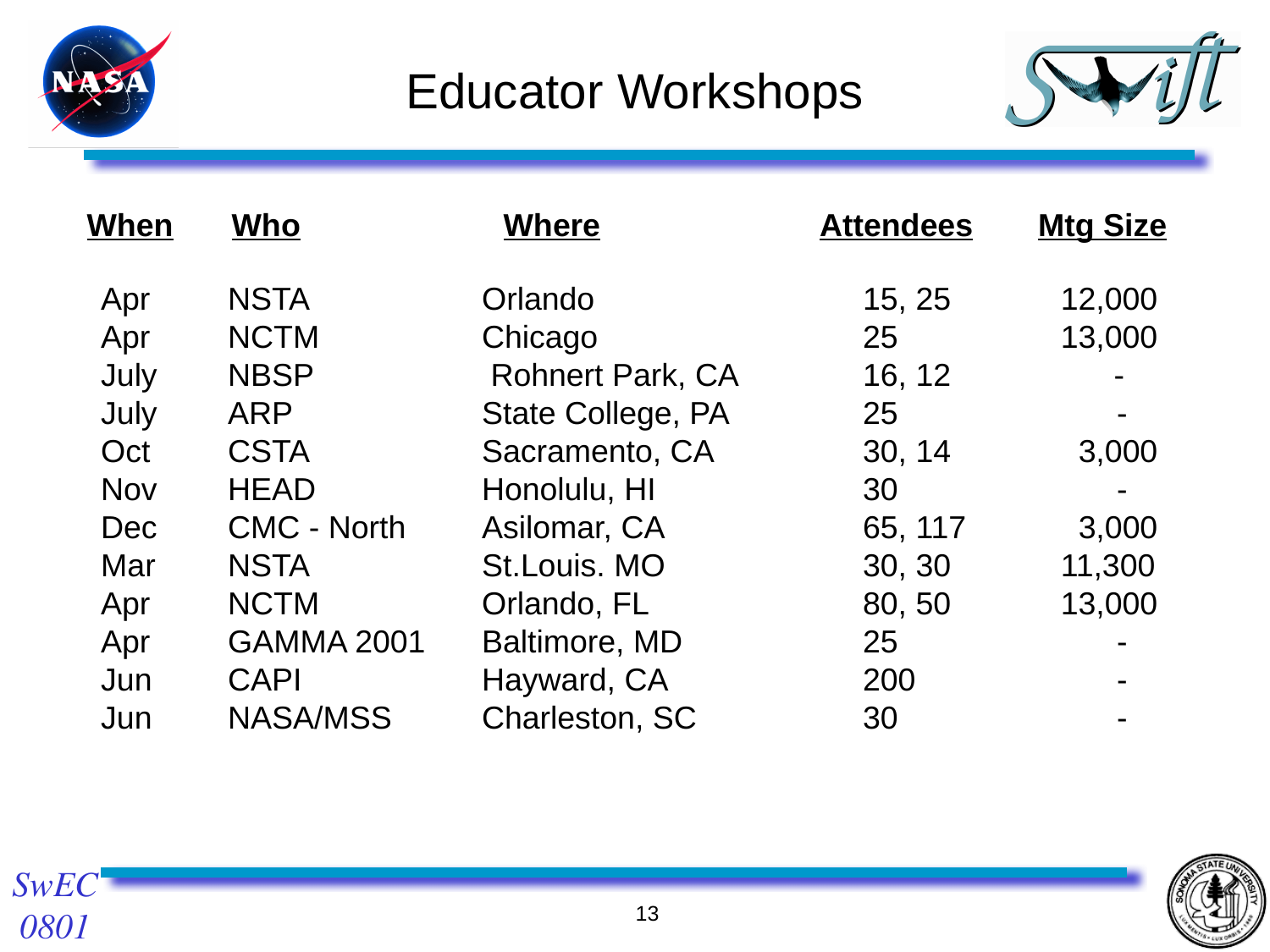

Educator Workshops
When	  Who		    Where	           Attendees	       Mtg Size
Apr	NSTA		Orlando			15, 25	        12,000
Apr	NCTM		Chicago			25	        13,000
July	NBSP	            	 Rohnert Park, CA	16, 12	              -
July	ARP		State College, PA		25		-
Oct	CSTA		Sacramento, CA		30, 14	          3,000
Nov	HEAD		Honolulu, HI		30		-
Dec	CMC - North	Asilomar, CA		65, 117	          3,000
Mar	NSTA		St.Louis. MO		30, 30	        11,300
Apr	NCTM		Orlando, FL		80, 50	        13,000
Apr	GAMMA 2001	Baltimore, MD		25		-
Jun	CAPI 		Hayward, CA		200		-
Jun	NASA/MSS	Charleston, SC		30		-